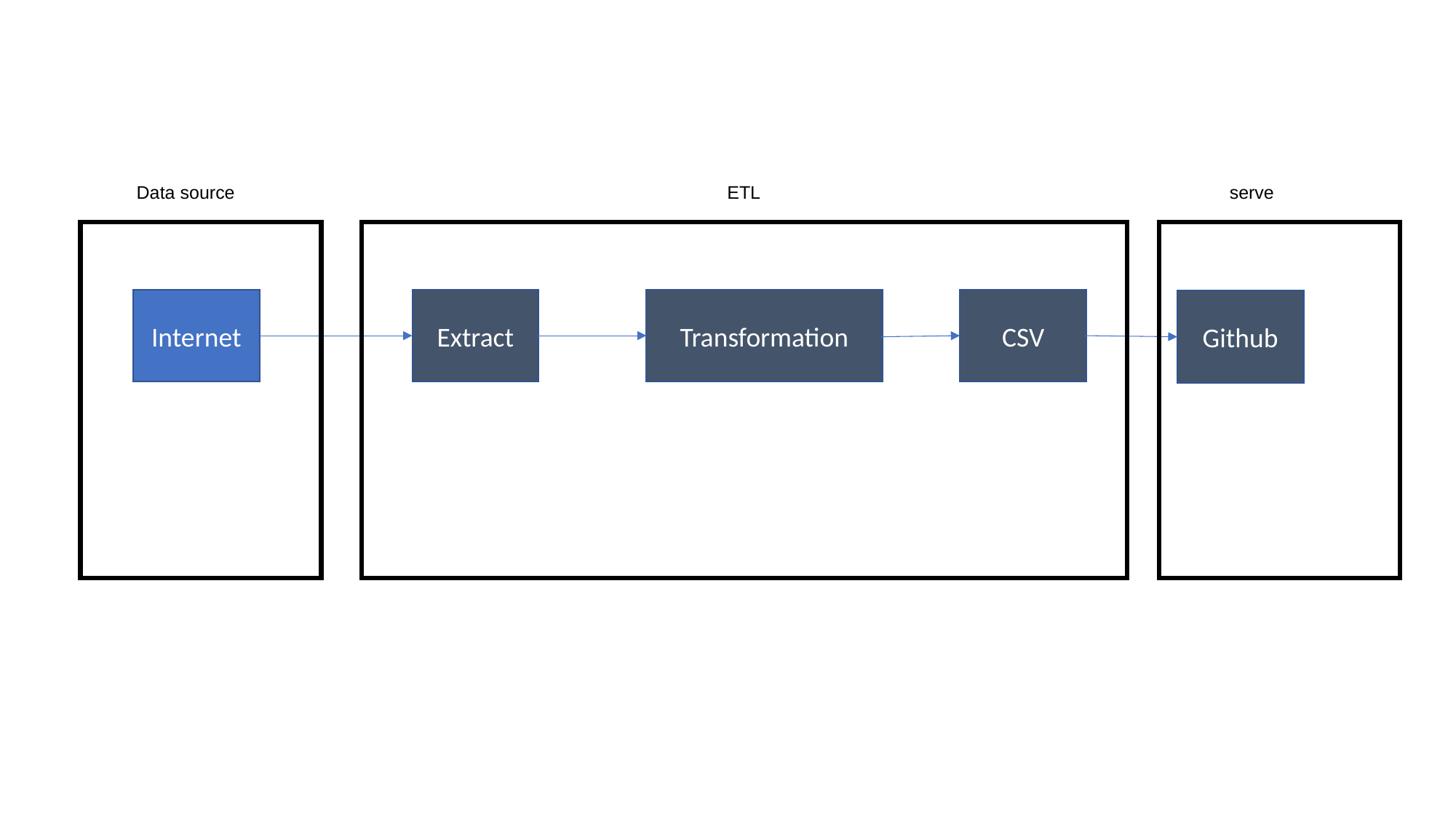

Data source
serve
ETL

CSV
Transformation
Extract
Github
Internet